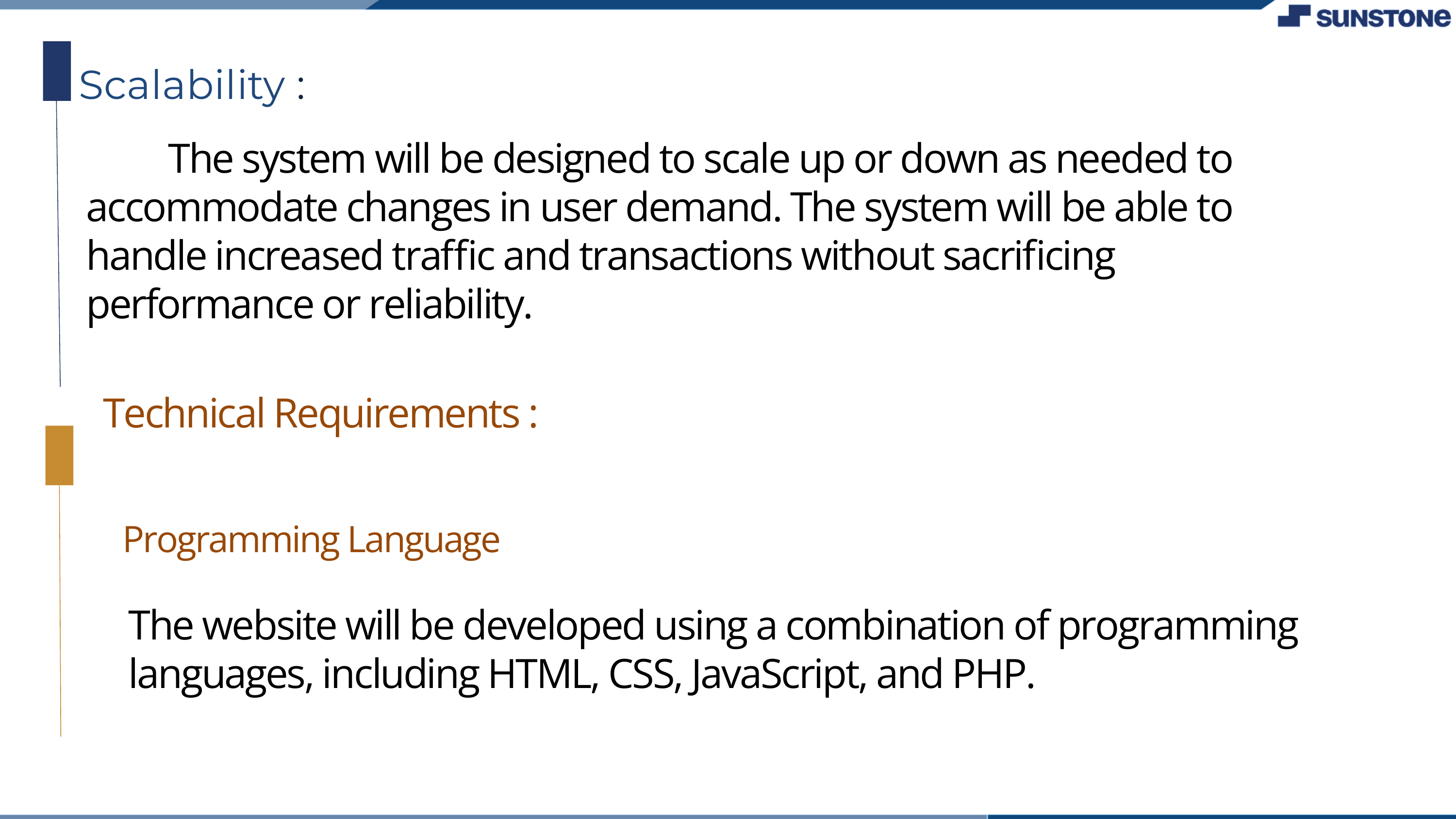

Scalability :
         The system will be designed to scale up or down as needed to accommodate changes in user demand. The system will be able to handle increased traffic and transactions without sacrificing performance or reliability.

Technical Requirements :

Programming Language
The website will be developed using a combination of programming languages, including HTML, CSS, JavaScript, and PHP.